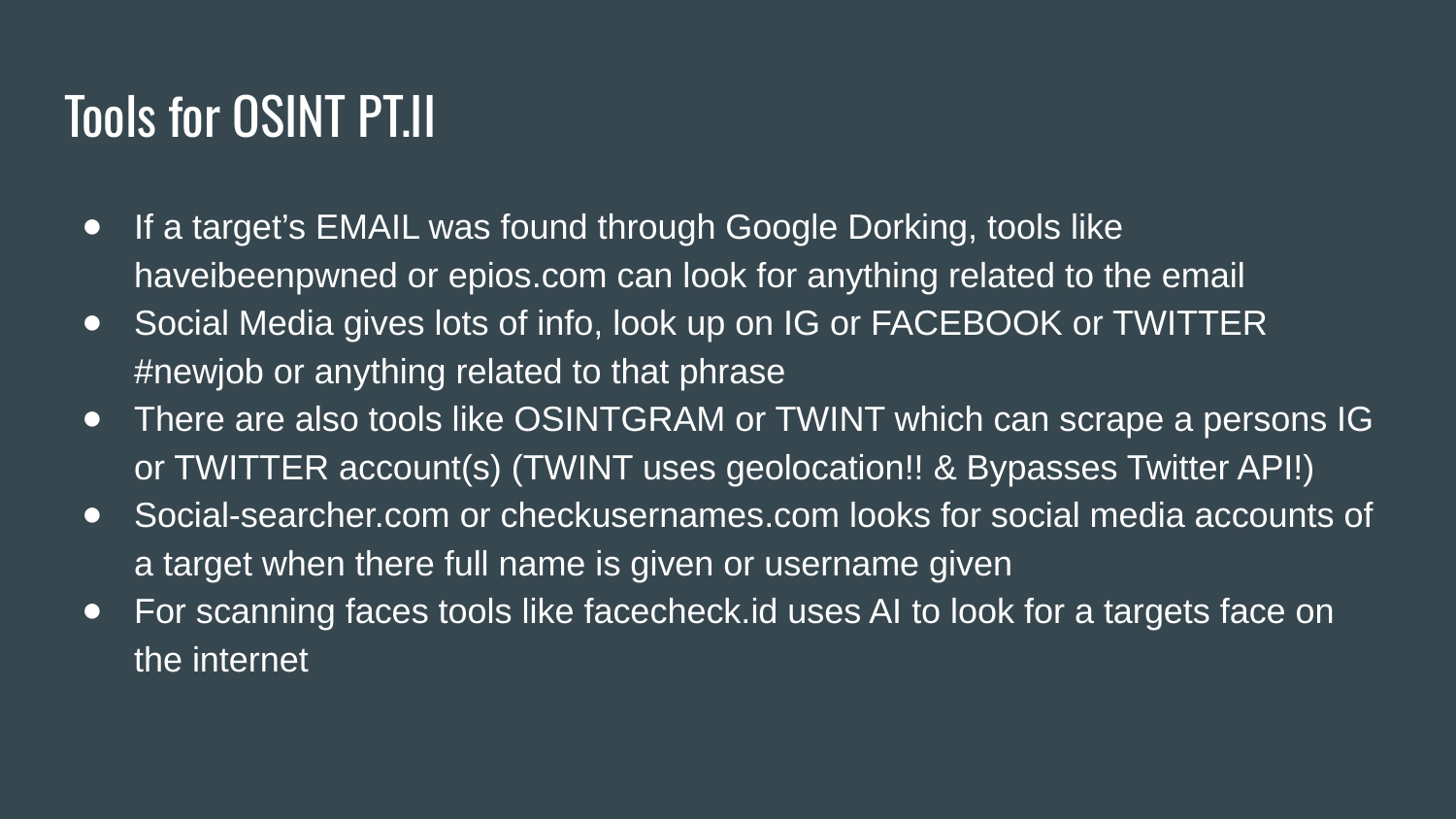

# Tools for OSINT PT.II
If a target’s EMAIL was found through Google Dorking, tools like haveibeenpwned or epios.com can look for anything related to the email
Social Media gives lots of info, look up on IG or FACEBOOK or TWITTER #newjob or anything related to that phrase
There are also tools like OSINTGRAM or TWINT which can scrape a persons IG or TWITTER account(s) (TWINT uses geolocation!! & Bypasses Twitter API!)
Social-searcher.com or checkusernames.com looks for social media accounts of a target when there full name is given or username given
For scanning faces tools like facecheck.id uses AI to look for a targets face on the internet